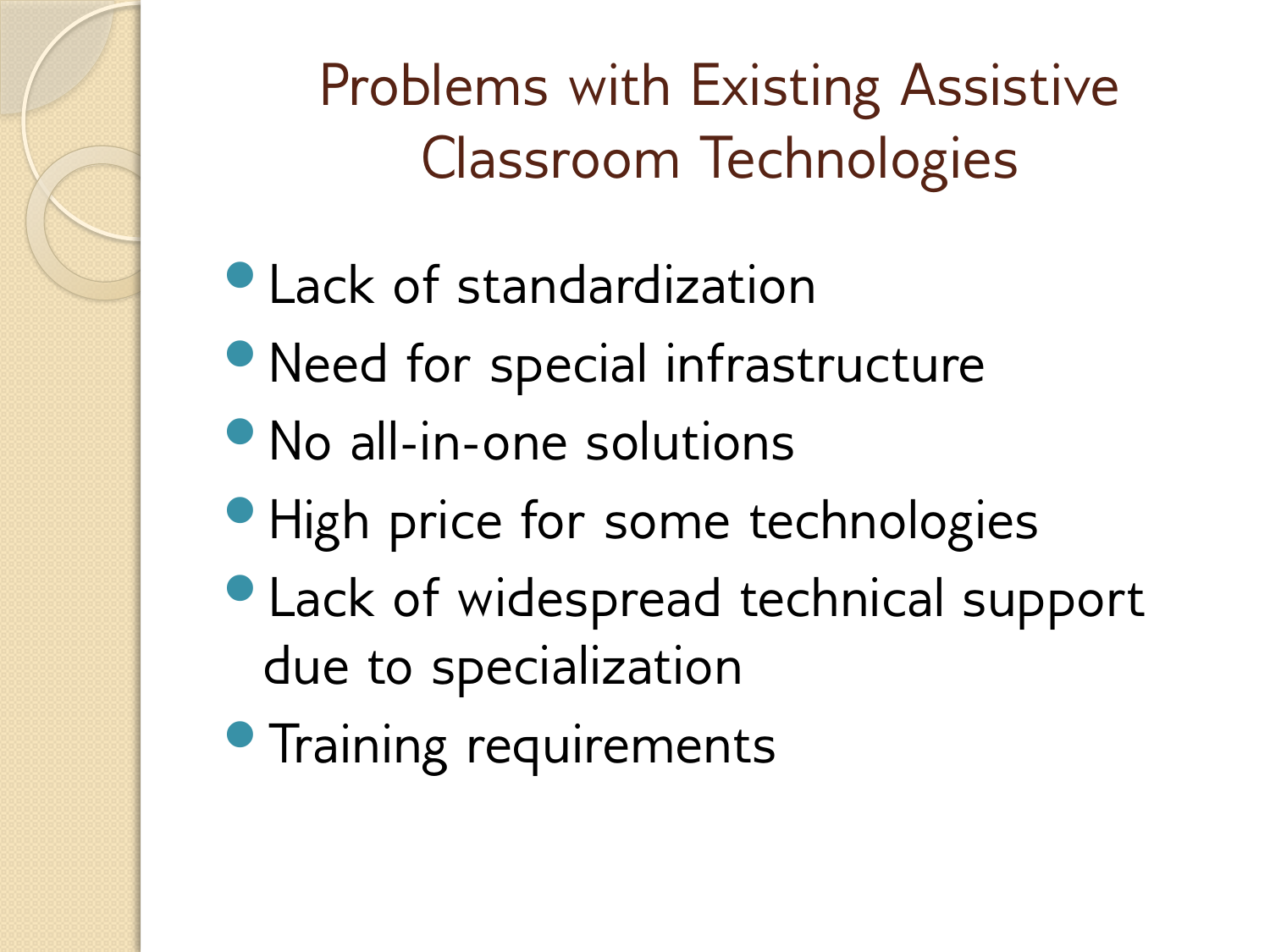

# Problems with Existing Assistive Classroom Technologies
Lack of standardization
Need for special infrastructure
No all-in-one solutions
High price for some technologies
Lack of widespread technical support due to specialization
Training requirements